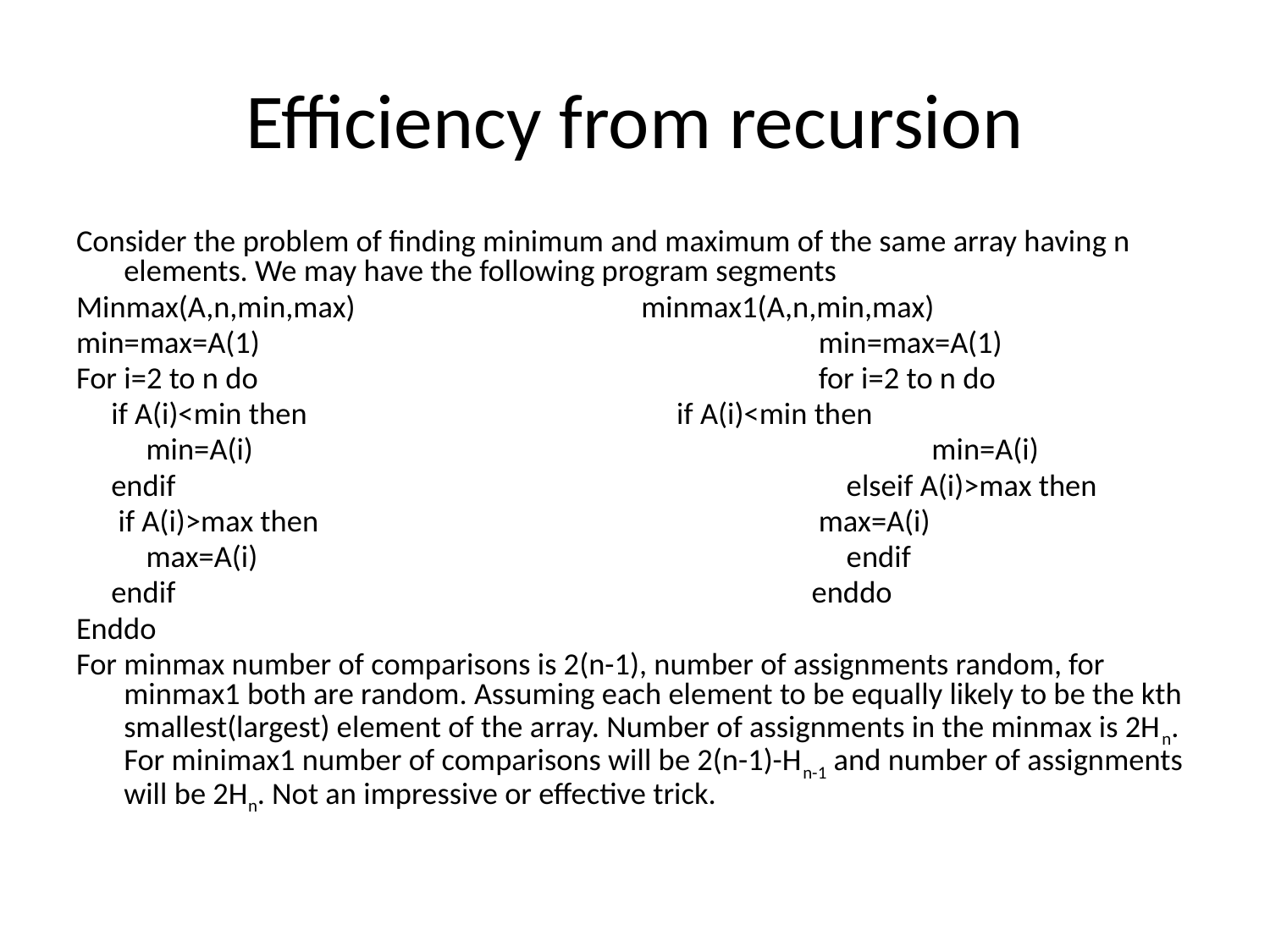

# Efficiency from recursion
Consider the problem of finding minimum and maximum of the same array having n elements. We may have the following program segments
Minmax(A,n,min,max)                                         minmax1(A,n,min,max)
min=max=A(1)		                                             min=max=A(1)
For i=2 to n do		                                             for i=2 to n do
     if A(i)<min then                                                     if A(i)<min then
          min=A(i)			                                           min=A(i)
     endif			                                                 elseif A(i)>max then
      if A(i)>max then		                                             max=A(i)
          max=A(i)		                                                 endif
     endif			                                            enddo
Enddo
For minmax number of comparisons is 2(n-1), number of assignments random, for minmax1 both are random. Assuming each element to be equally likely to be the kth smallest(largest) element of the array. Number of assignments in the minmax is 2Hn. For minimax1 number of comparisons will be 2(n-1)-Hn-1 and number of assignments will be 2Hn. Not an impressive or effective trick.